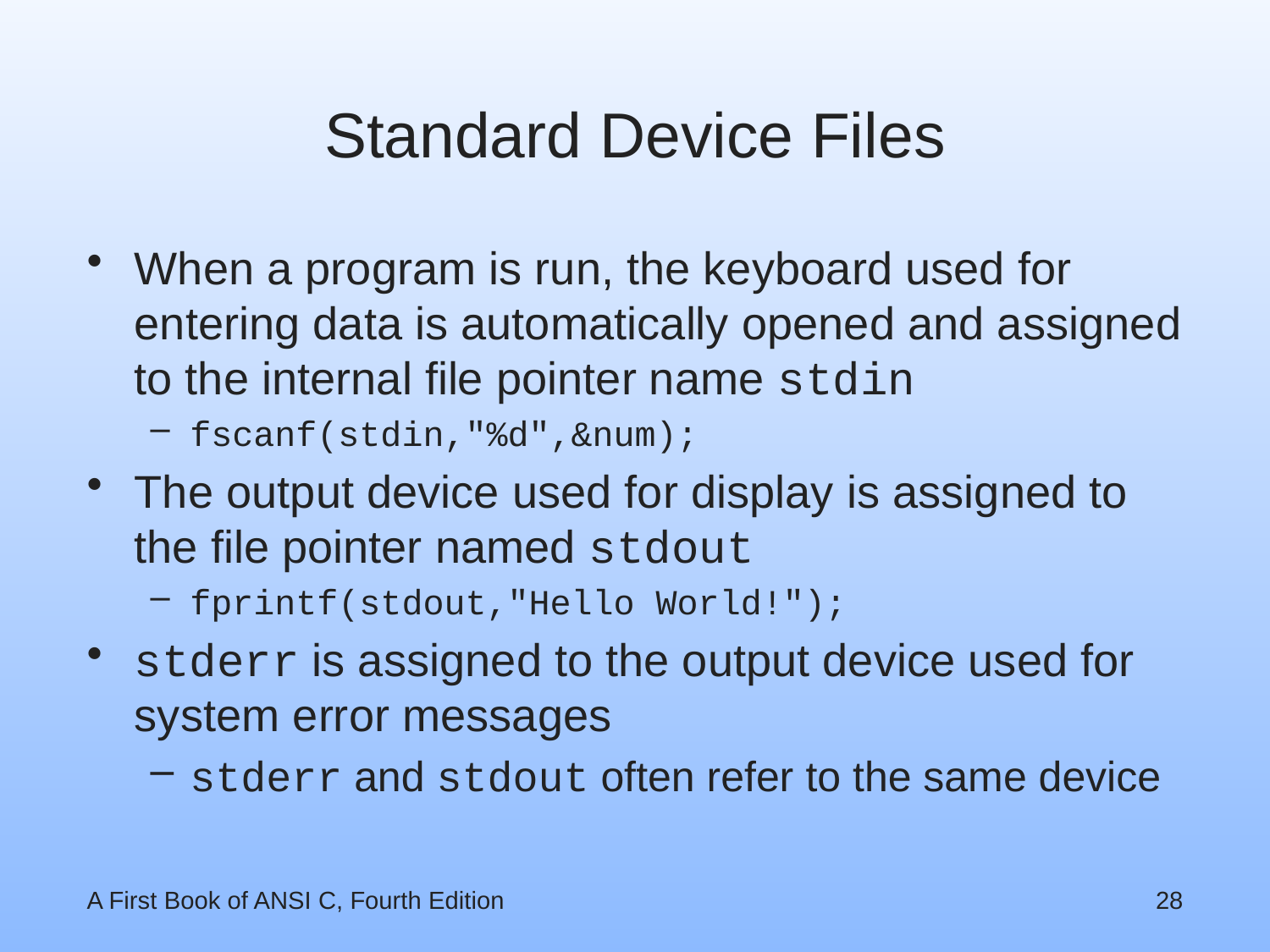

# Standard Device Files
When a program is run, the keyboard used for entering data is automatically opened and assigned to the internal file pointer name stdin
fscanf(stdin,"%d",&num);
The output device used for display is assigned to the file pointer named stdout
fprintf(stdout,"Hello World!");
stderr is assigned to the output device used for system error messages
stderr and stdout often refer to the same device
A First Book of ANSI C, Fourth Edition
28